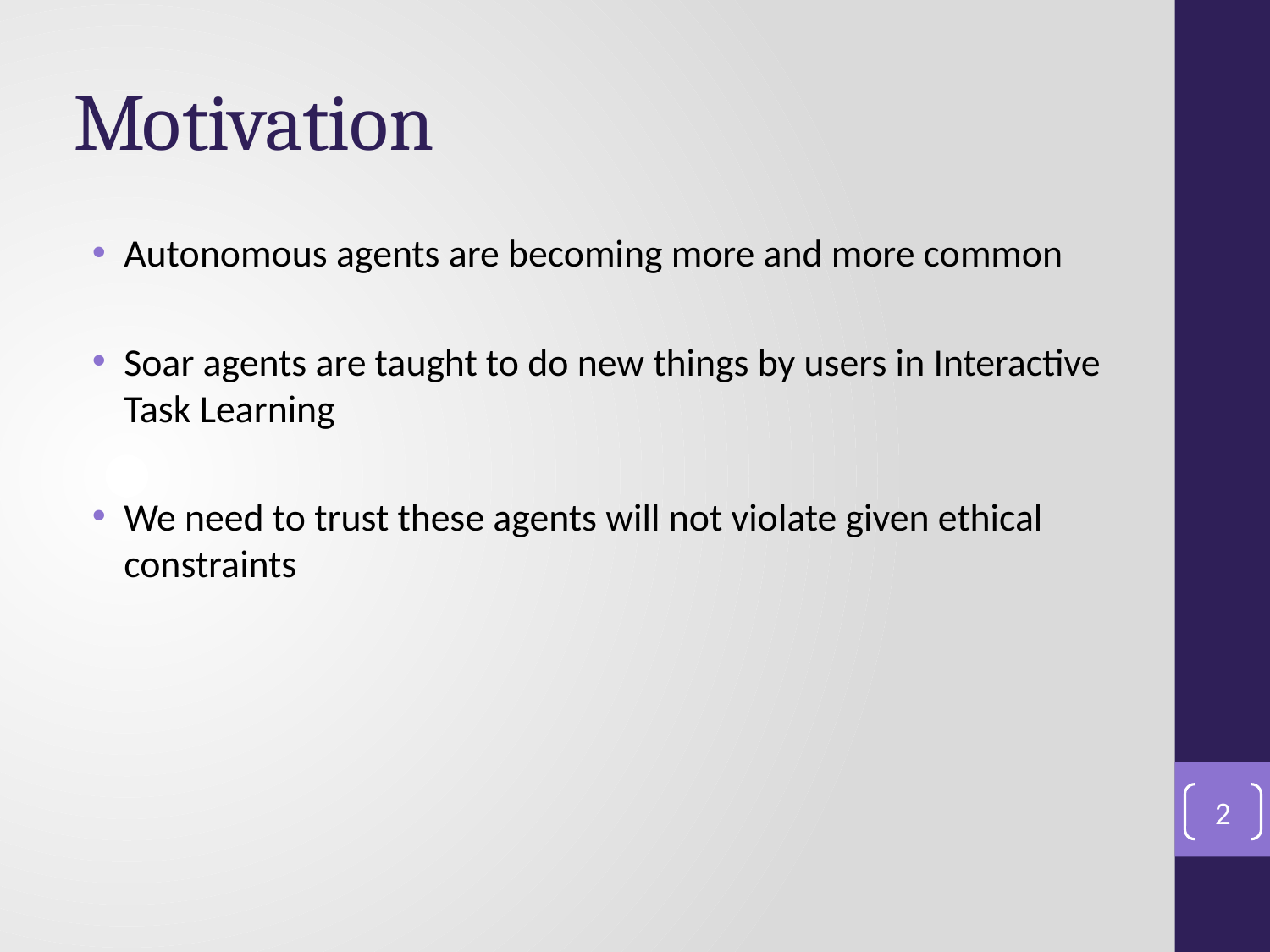

# Motivation
Autonomous agents are becoming more and more common

Soar agents are taught to do new things by users in Interactive Task Learning

We need to trust these agents will not violate given ethical constraints

2